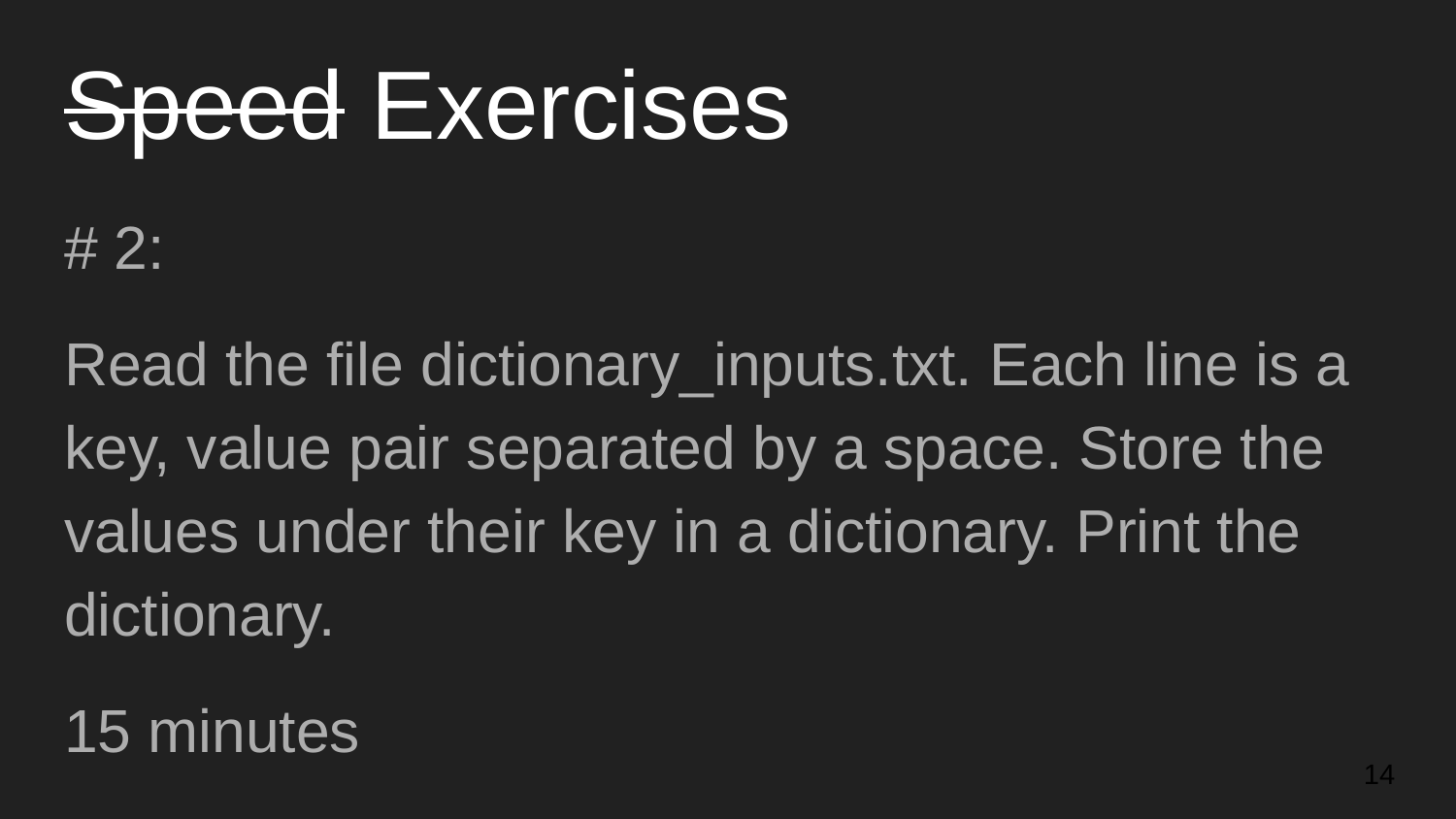

# Speed Exercises
# 2:
Read the file dictionary_inputs.txt. Each line is a key, value pair separated by a space. Store the values under their key in a dictionary. Print the dictionary.
15 minutes
14